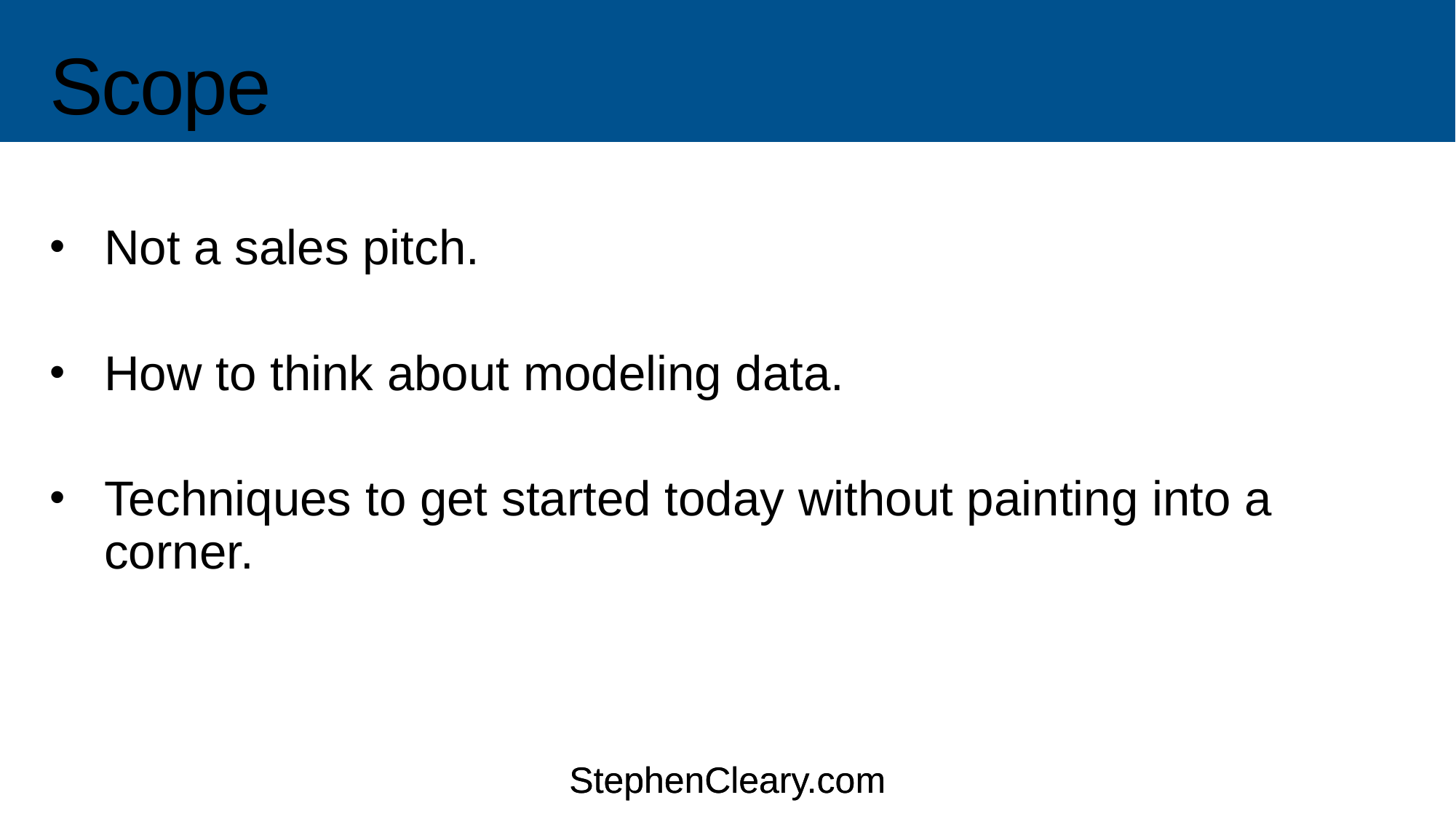

# Scope

Not a sales pitch.

How to think about modeling data.

Techniques to get started today without painting into a corner.